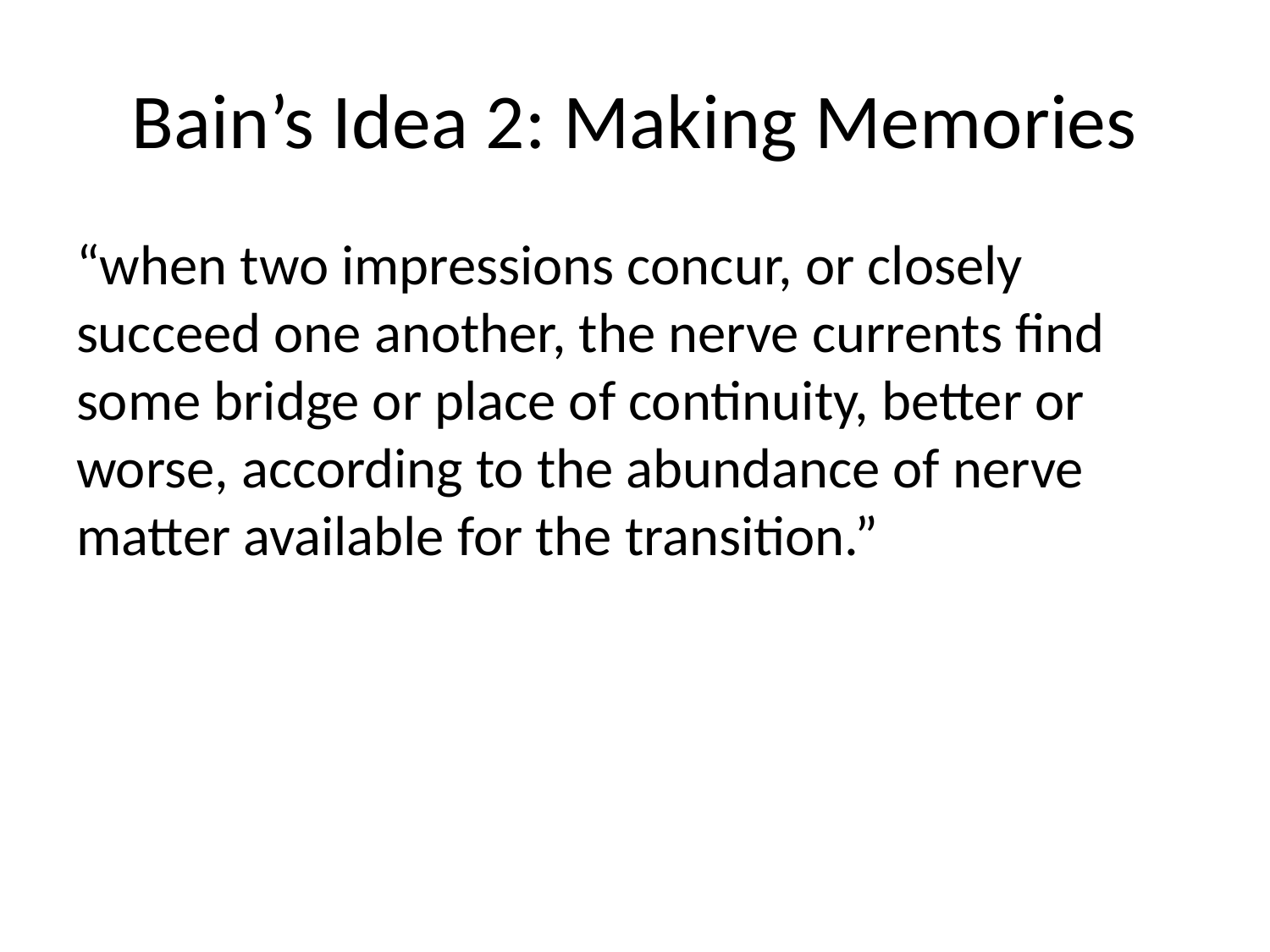

# Bain’s Idea 2: Making Memories
“when two impressions concur, or closely succeed one another, the nerve currents find some bridge or place of continuity, better or worse, according to the abundance of nerve matter available for the transition.”